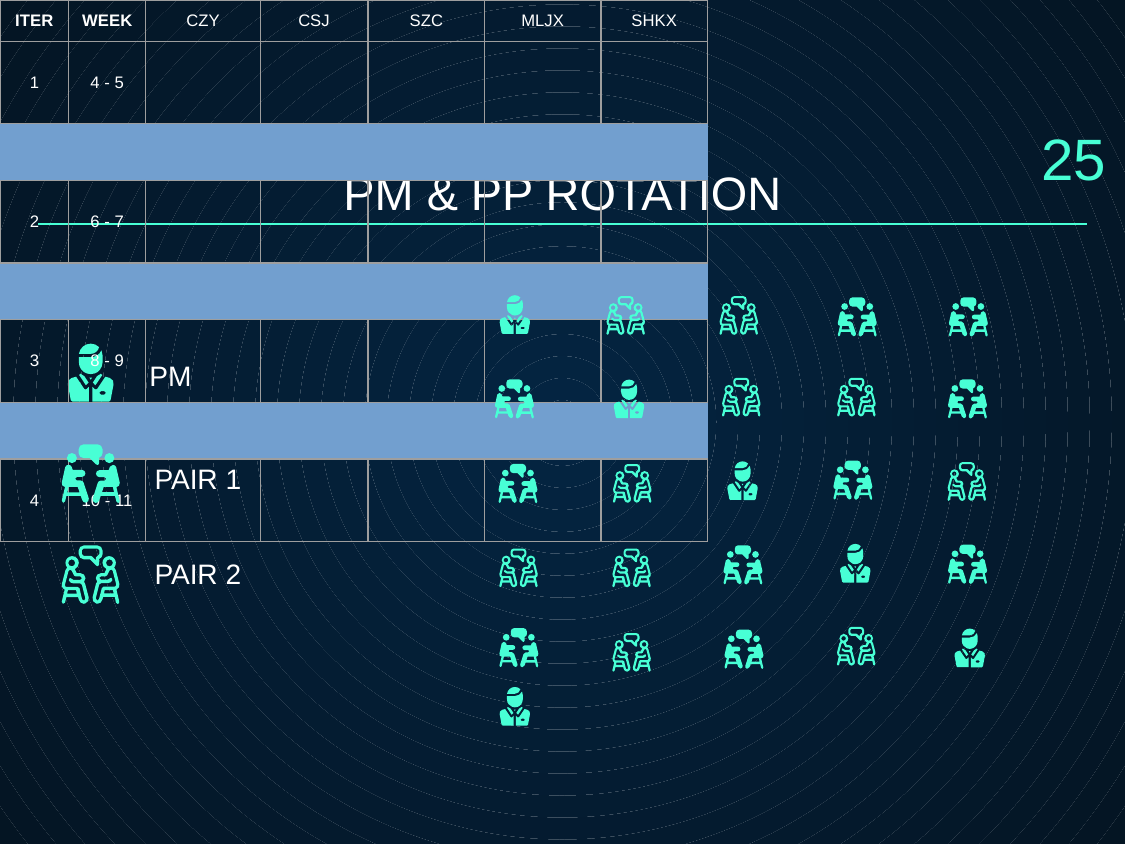

25
# PM & PP ROTATION
| ITER | WEEK | CZY | CSJ | SZC | MLJX | SHKX |
| --- | --- | --- | --- | --- | --- | --- |
| 1 | 4 - 5 |  |  |  |  |  |
|  |  |  |  |  |  |  |
| 2 | 6 - 7 |  |  |  |  |  |
|  |  |  |  |  |  |  |
| 3 | 8 - 9 |  |  |  |  |  |
|  |  |  |  |  |  |  |
| 4 | 10 - 11 |  |  |  |  |  |
|  |  |  |  |  |  |  |
| 5 | 12 - 13 |  |  |  |  |  |
|  |  |  |  |  |  |  |
| 6 | 14 |  |  |  |  |  |

PM

PAIR 1

PAIR 2